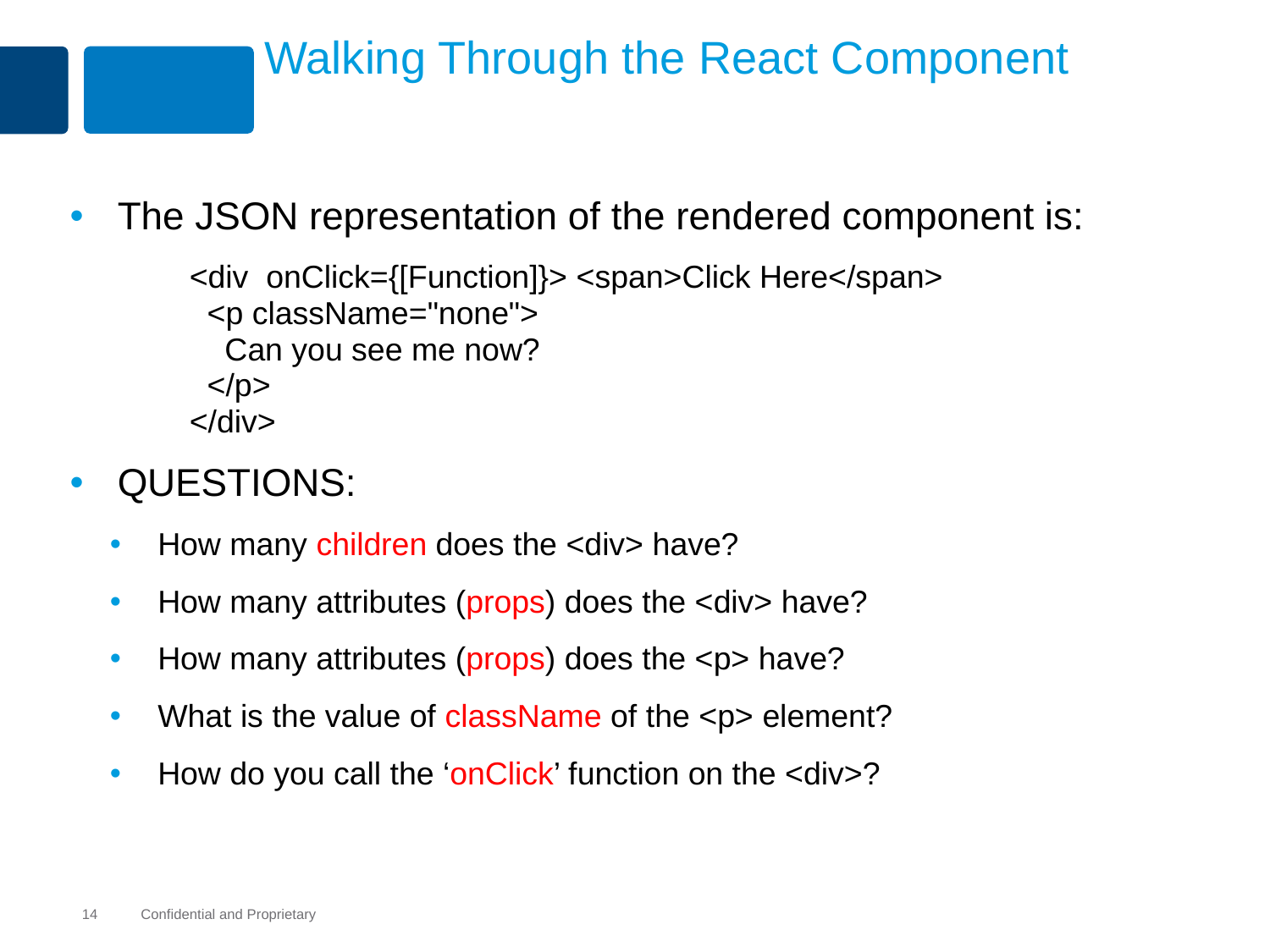

# Walking Through the React Component
The JSON representation of the rendered component is:
<div  onClick={[Function]}> <span>Click Here</span>
  <p className="none">
    Can you see me now?
  </p>
</div>
QUESTIONS:
How many children does the <div> have?
How many attributes (props) does the <div> have?
How many attributes (props) does the <p> have?
What is the value of className of the <p> element?
How do you call the ‘onClick’ function on the <div>?